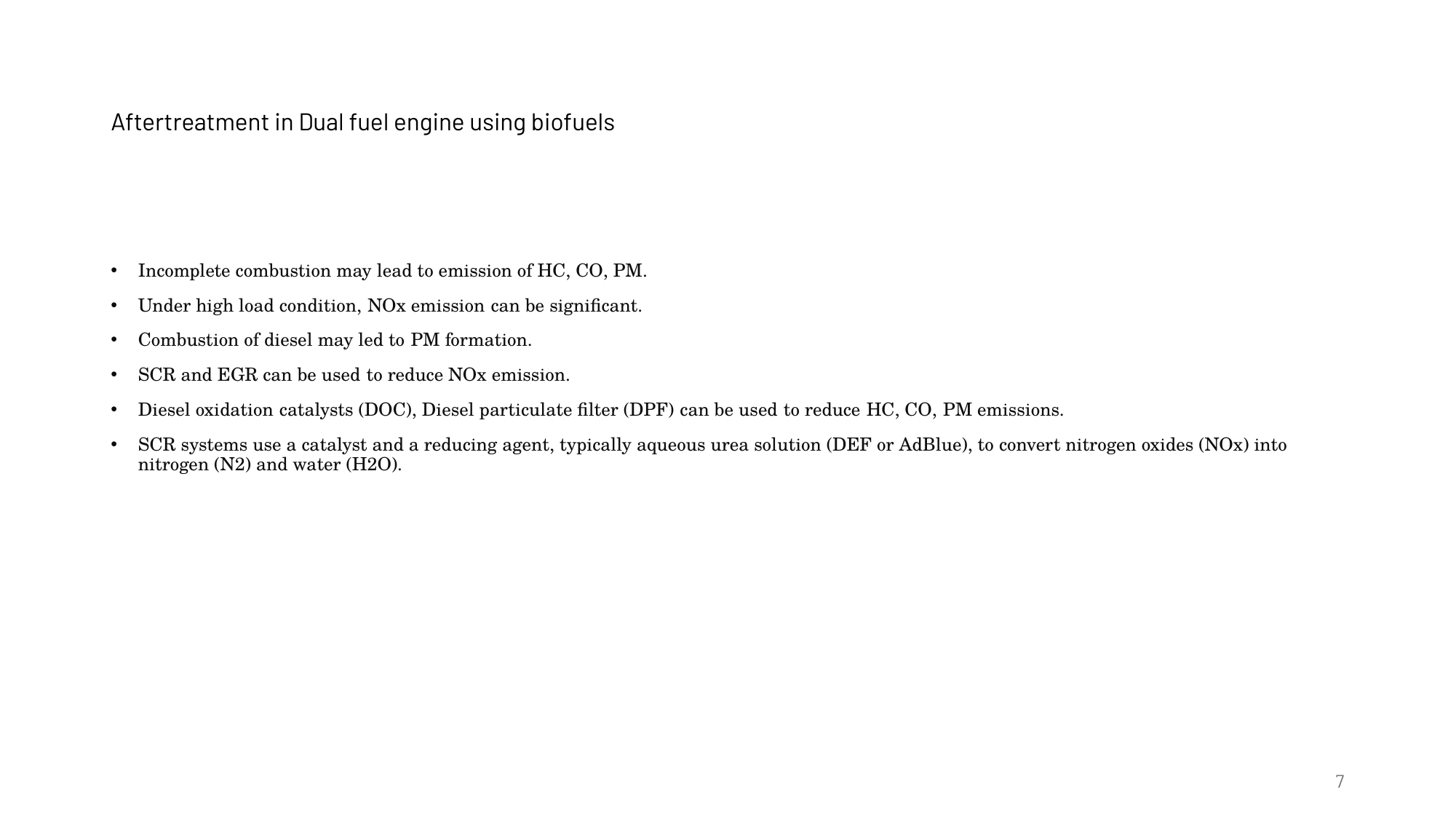

# Aftertreatment in Dual fuel engine using biofuels
Incomplete combustion may lead to emission of HC, CO, PM.
Under high load condition, NOx emission can be significant.
Combustion of diesel may led to PM formation.
SCR and EGR can be used to reduce NOx emission.
Diesel oxidation catalysts (DOC), Diesel particulate filter (DPF) can be used to reduce HC, CO, PM emissions.
SCR systems use a catalyst and a reducing agent, typically aqueous urea solution (DEF or AdBlue), to convert nitrogen oxides (NOx) into nitrogen (N2) and water (H2O).
7